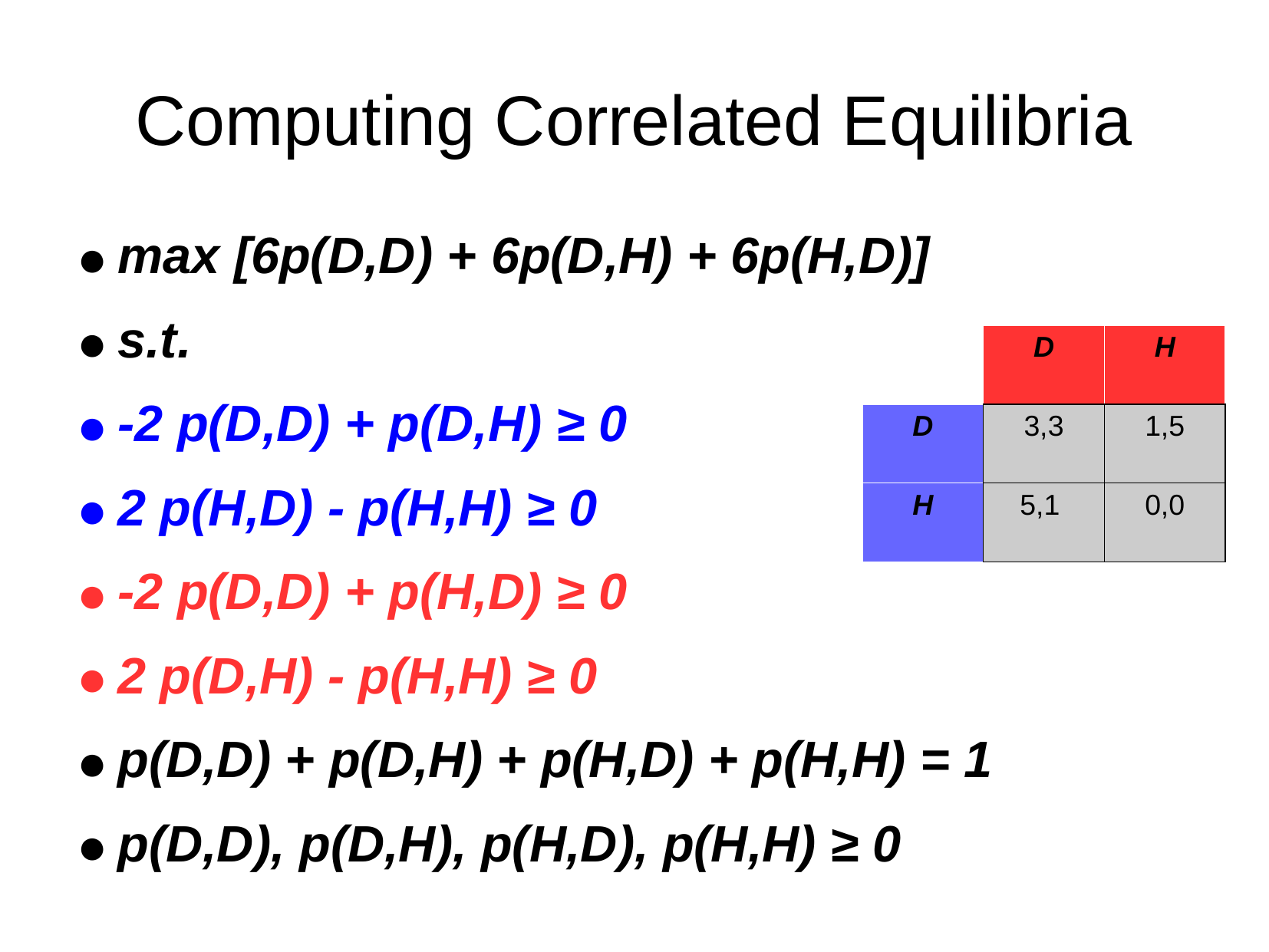

Computing Correlated Equilibria
max [6p(D,D) + 6p(D,H) + 6p(H,D)]
s.t.
-2 p(D,D) + p(D,H) ≥ 0
2 p(H,D) - p(H,H) ≥ 0
-2 p(D,D) + p(H,D) ≥ 0
2 p(D,H) - p(H,H) ≥ 0
p(D,D) + p(D,H) + p(H,D) + p(H,H) = 1
p(D,D), p(D,H), p(H,D), p(H,H) ≥ 0
|  | D | H |
| --- | --- | --- |
| D | 3,3 | 1,5 |
| H | 5,1 | 0,0 |